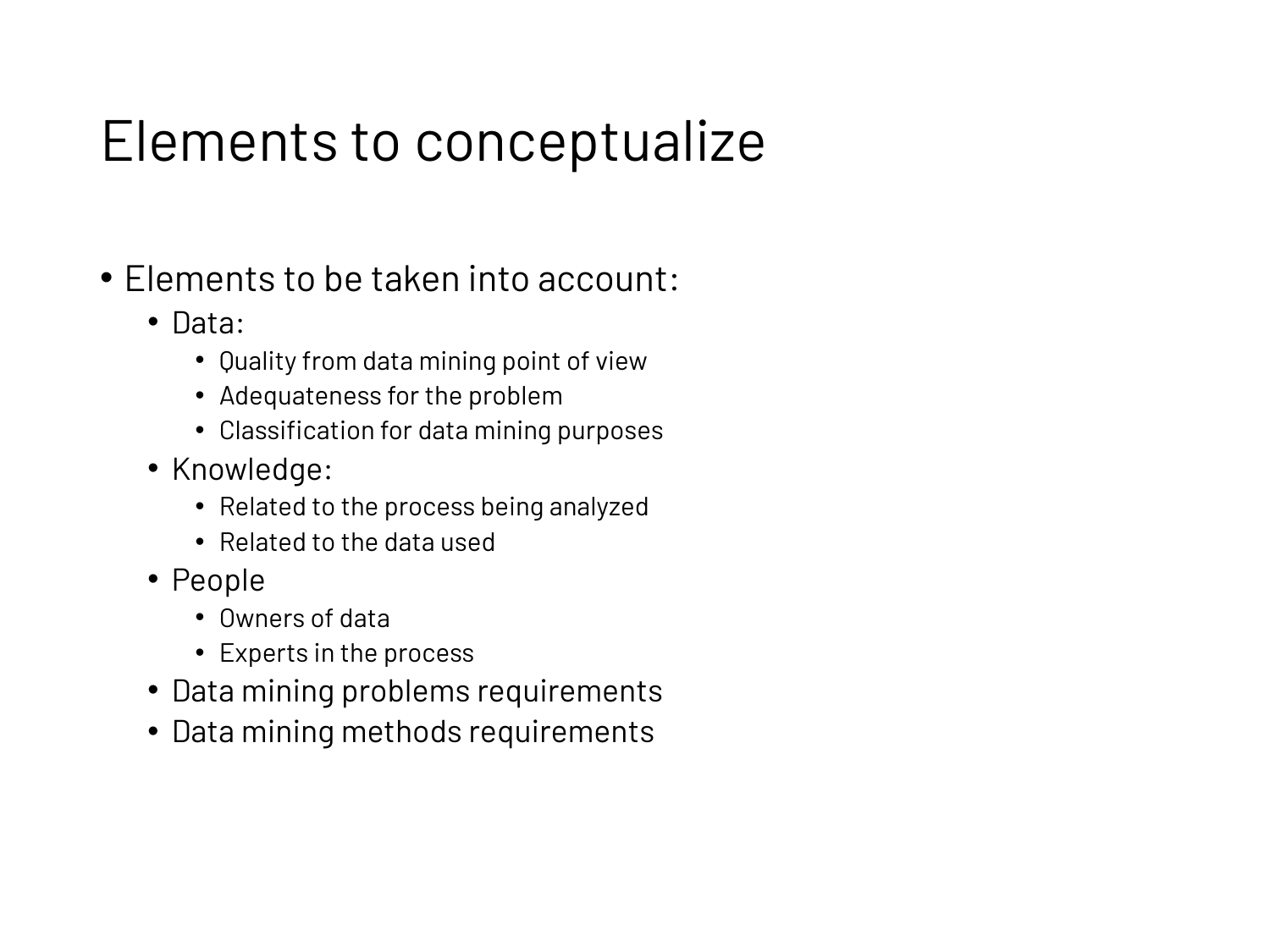

# Elements to conceptualize
Elements to be taken into account:
Data:
Quality from data mining point of view
Adequateness for the problem
Classification for data mining purposes
Knowledge:
Related to the process being analyzed
Related to the data used
People
Owners of data
Experts in the process
Data mining problems requirements
Data mining methods requirements